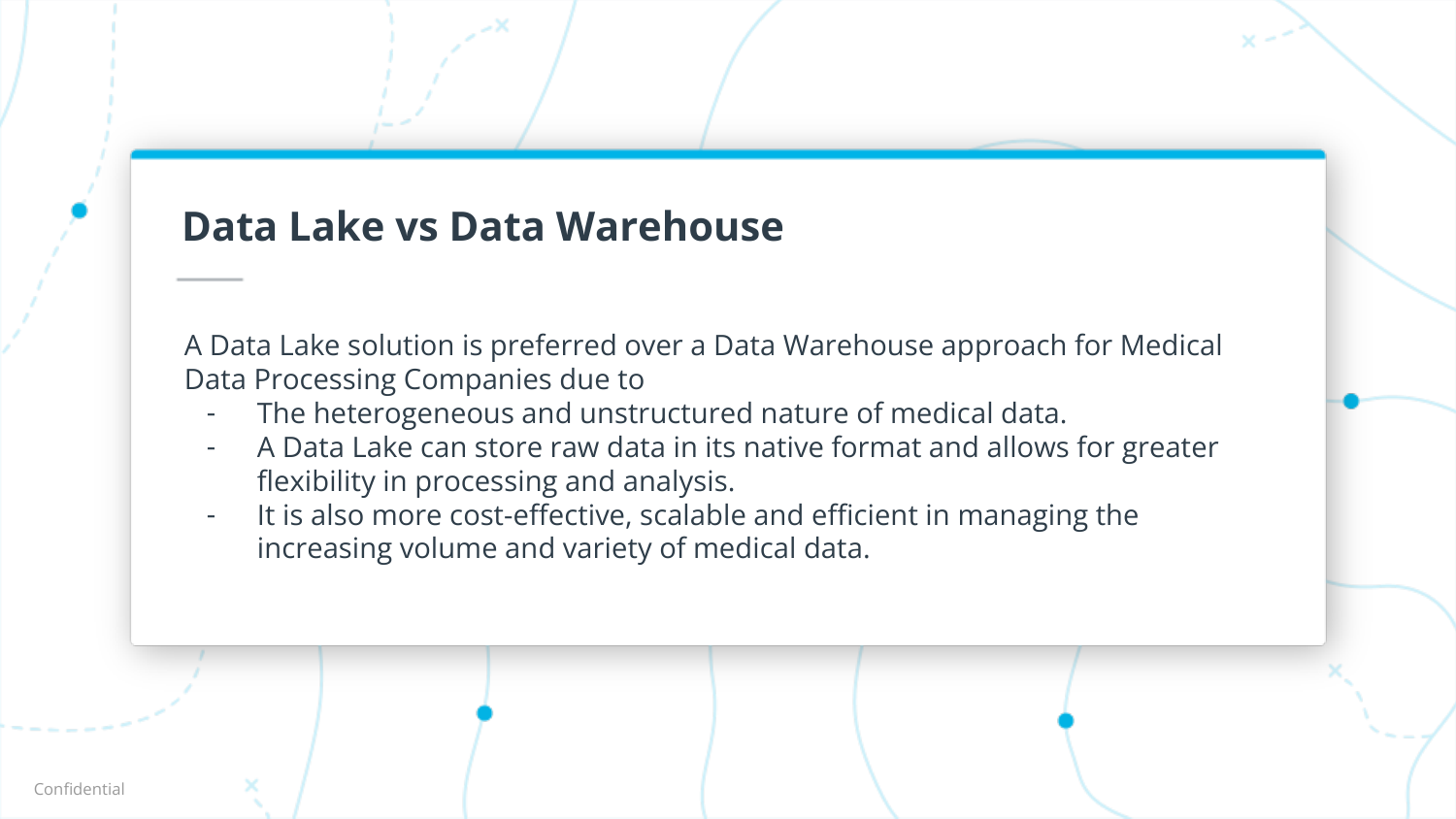

# Data Lake vs Data Warehouse
A Data Lake solution is preferred over a Data Warehouse approach for Medical Data Processing Companies due to
The heterogeneous and unstructured nature of medical data.
A Data Lake can store raw data in its native format and allows for greater flexibility in processing and analysis.
It is also more cost-effective, scalable and efficient in managing the increasing volume and variety of medical data.